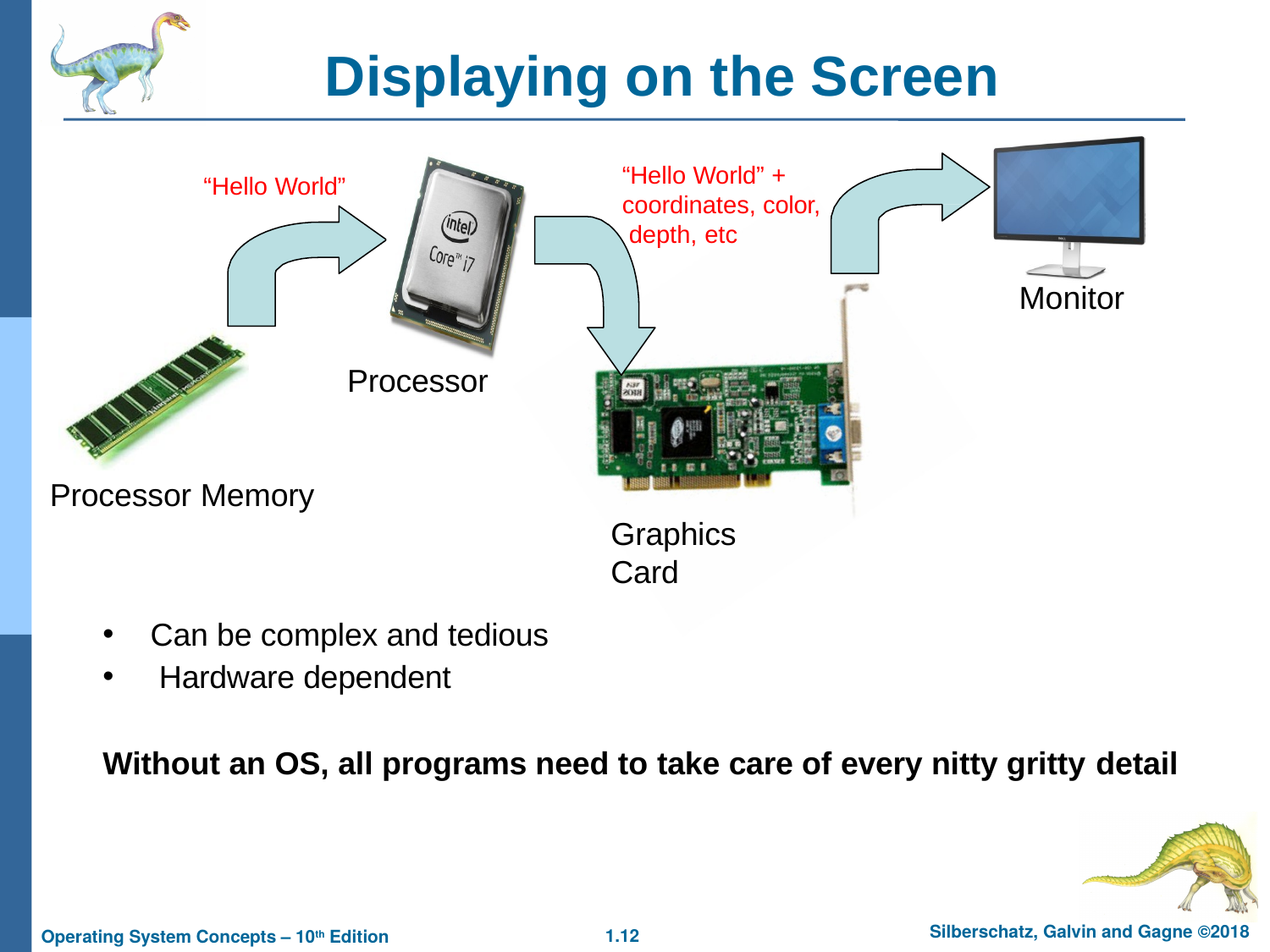

# Displaying on the Screen

“Hello World” +
“Hello World”

coordinates, color,  depth, etc

Monitor

Processor

Processor Memory
Graphics Card

•
•
Can be complex and tedious  Hardware dependent
Without an OS, all programs need to take care of every nitty gritty detail